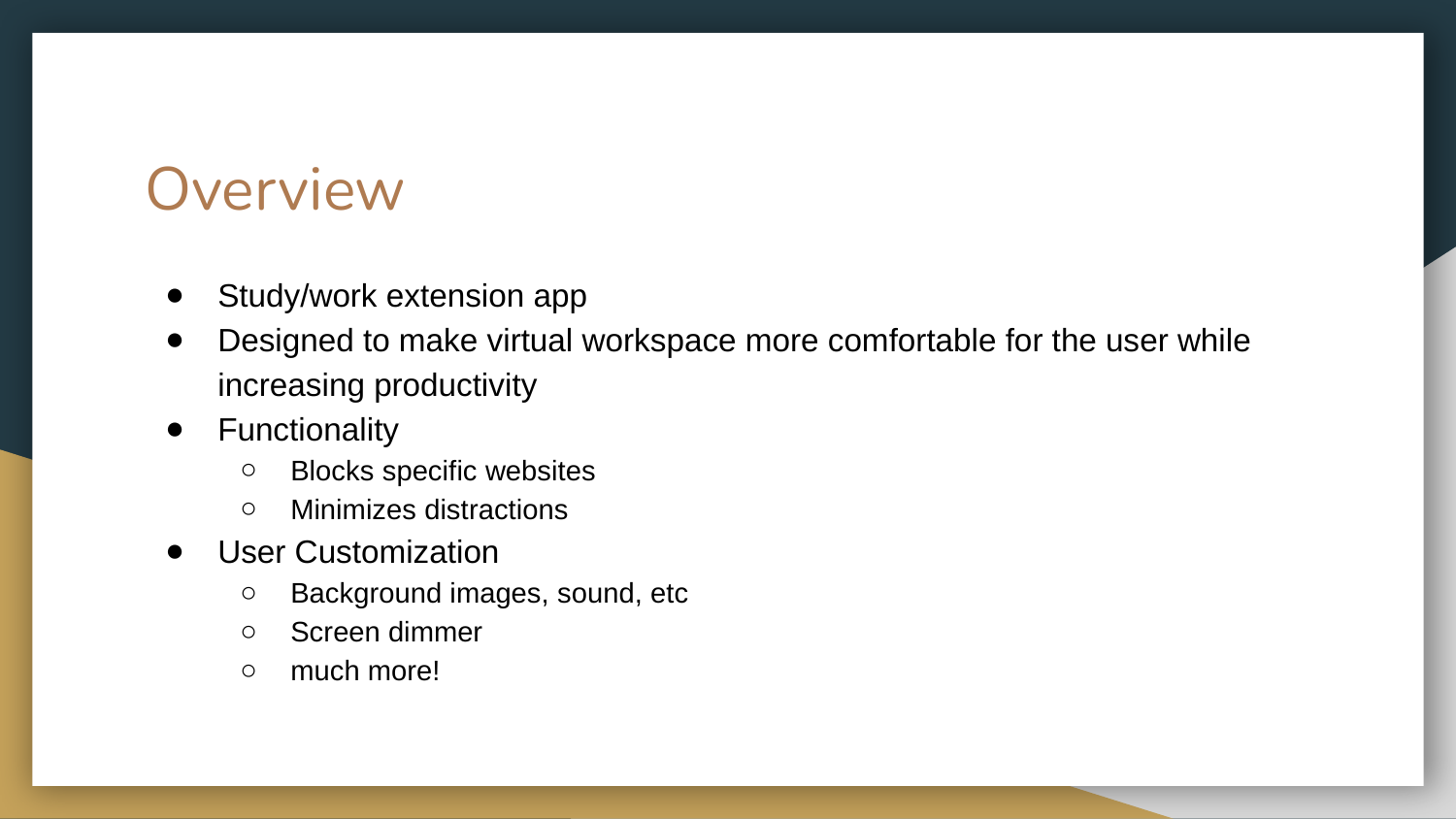

# Overview
Study/work extension app
Designed to make virtual workspace more comfortable for the user while increasing productivity
Functionality
Blocks specific websites
Minimizes distractions
User Customization
Background images, sound, etc
Screen dimmer
much more!